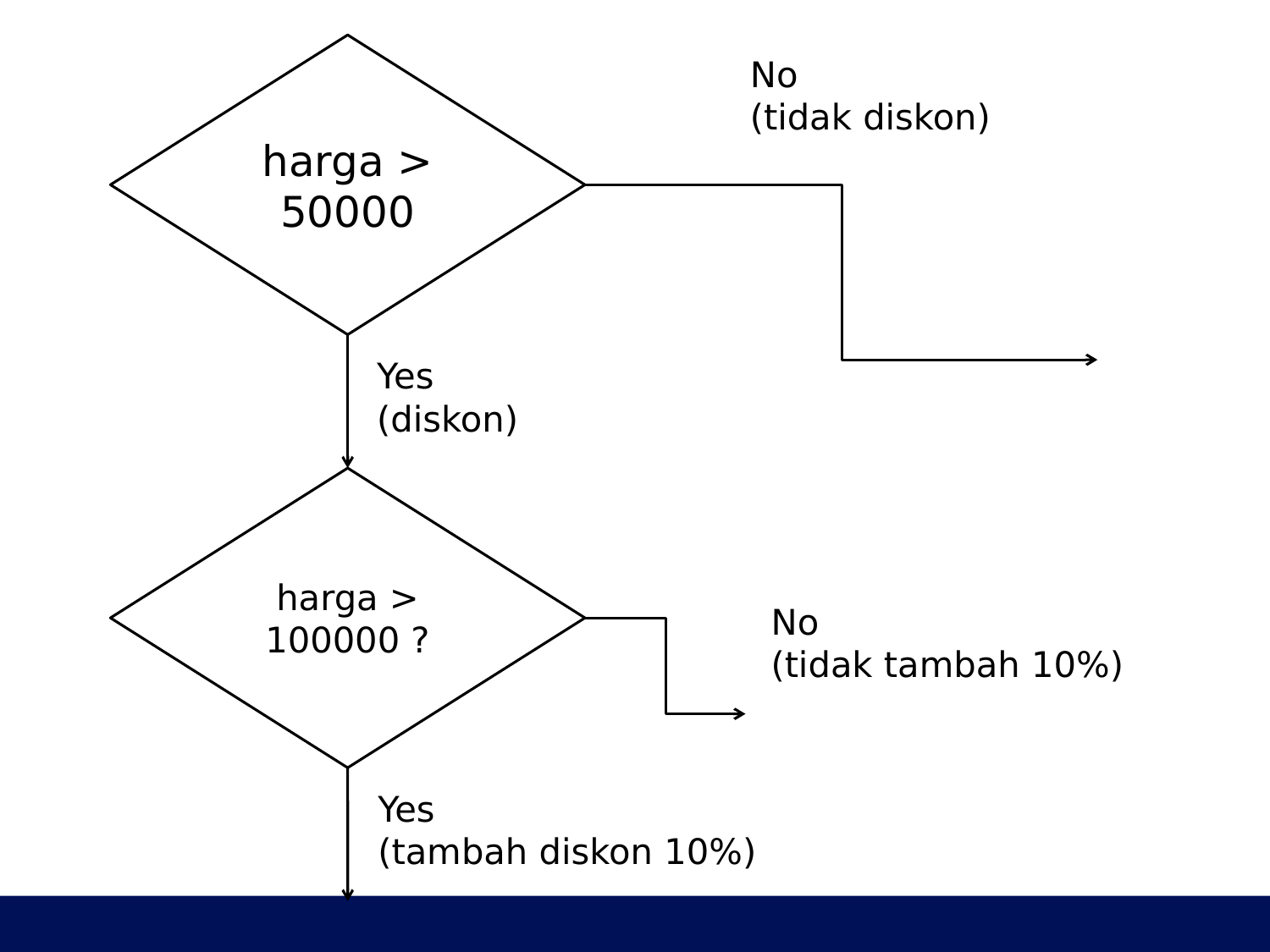

harga > 50000
No
(tidak diskon)
Yes
(diskon)
harga > 100000 ?
No
(tidak tambah 10%)
Yes
(tambah diskon 10%)